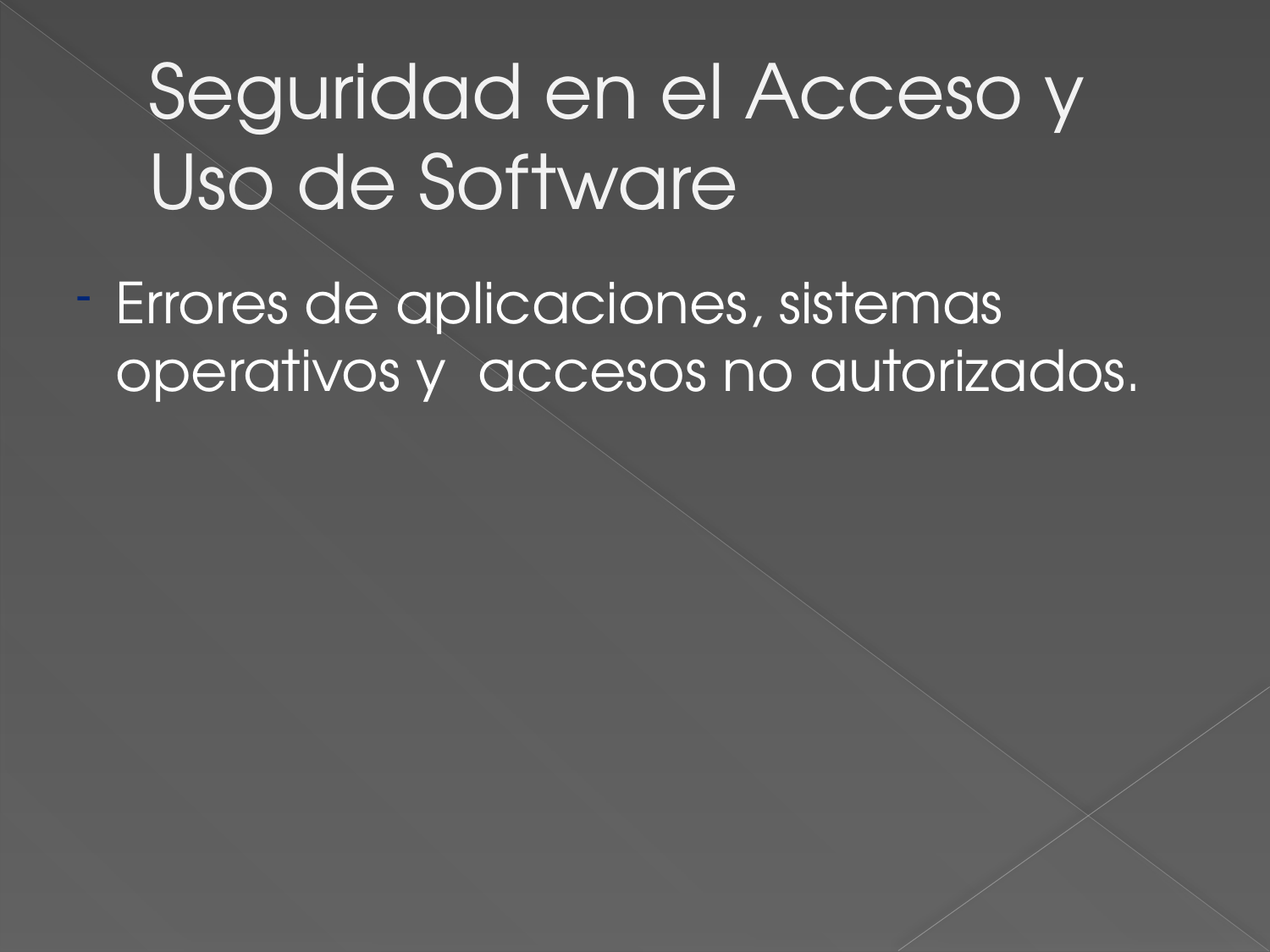

# Seguridad en el Acceso y Uso de Software
Errores de aplicaciones, sistemas operativos y  accesos no autorizados.